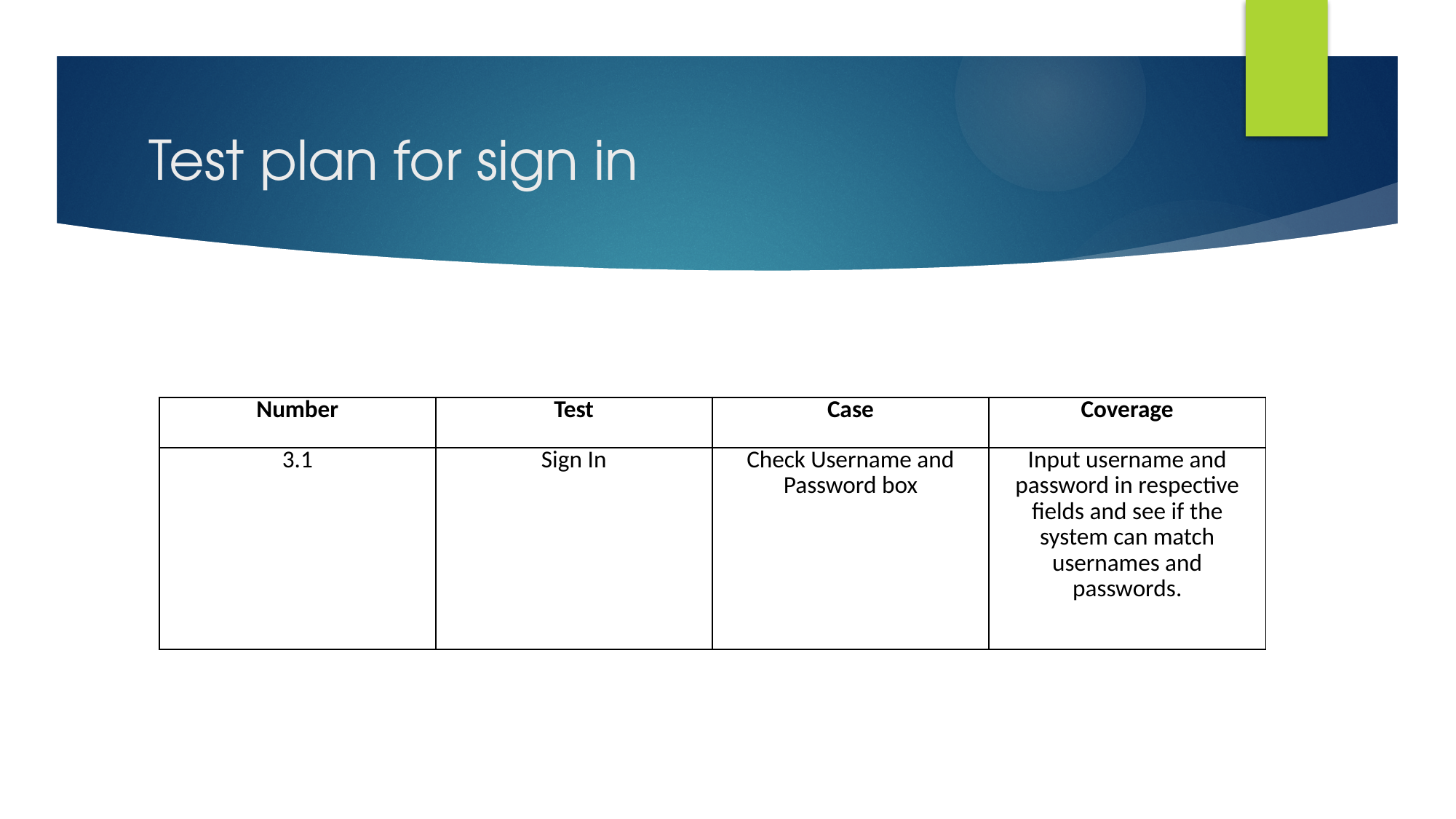

# Test plan for sign in
| Number | Test | Case | Coverage |
| --- | --- | --- | --- |
| 3.1 | Sign In | Check Username and Password box | Input username and password in respective fields and see if the system can match usernames and passwords. |